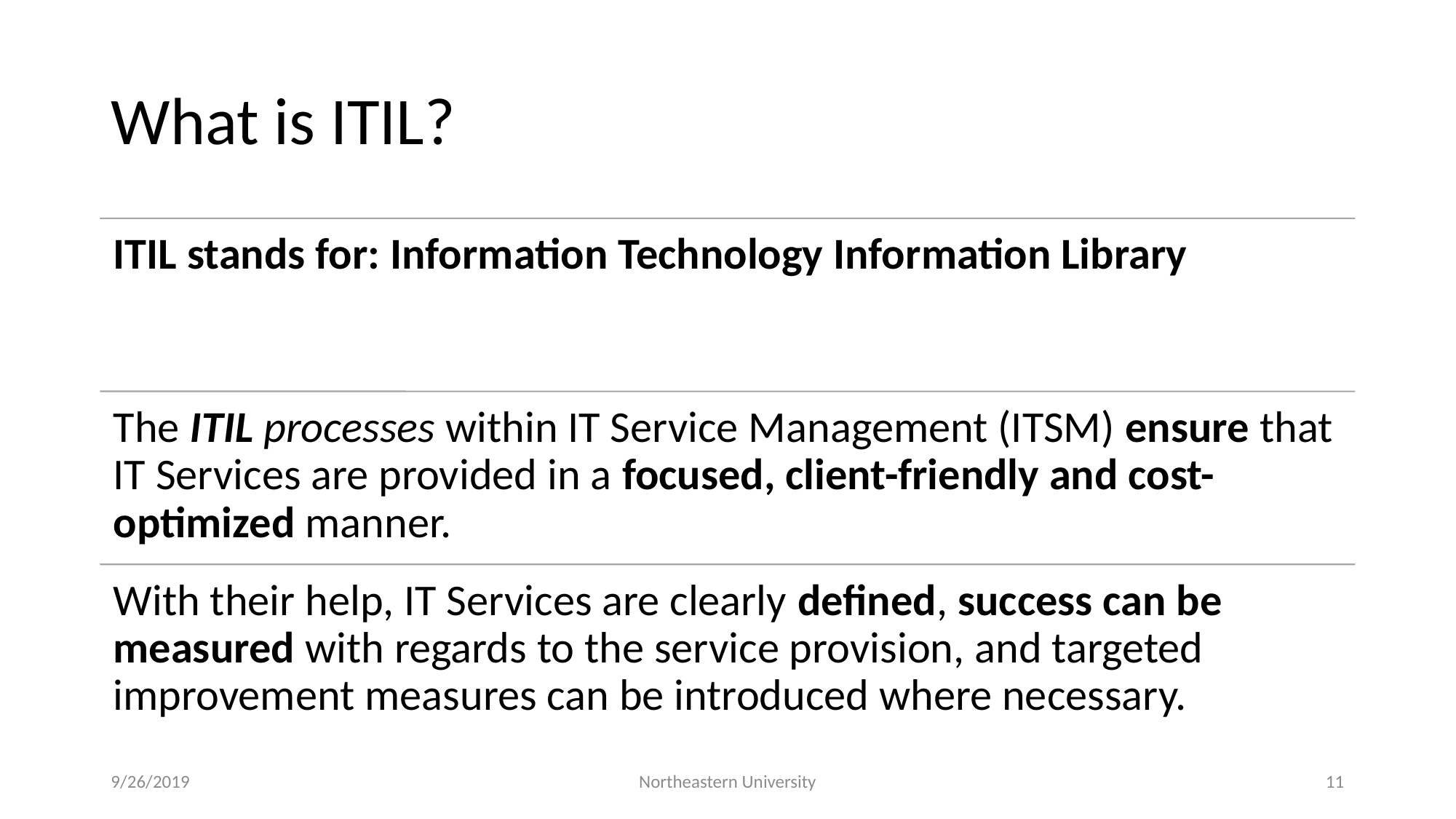

# What is ITIL?
ITIL stands for: Information Technology Information Library
The ITIL processes within IT Service Management (ITSM) ensure that IT Services are provided in a focused, client-friendly and cost-optimized manner.
With their help, IT Services are clearly defined, success can be measured with regards to the service provision, and targeted improvement measures can be introduced where necessary.
9/26/2019
Northeastern University
11